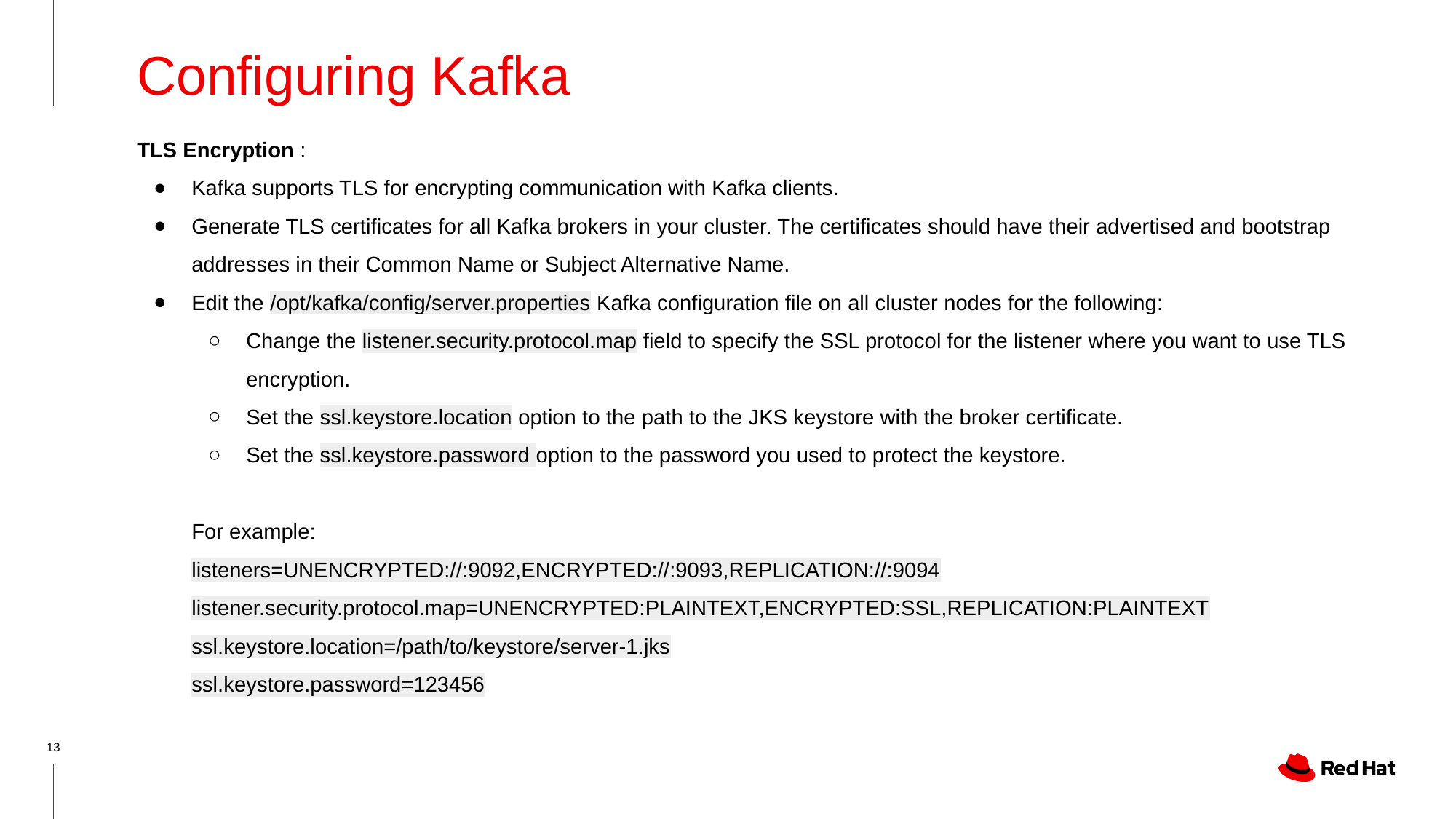

Configuring Kafka
TLS Encryption :
Kafka supports TLS for encrypting communication with Kafka clients.
Generate TLS certificates for all Kafka brokers in your cluster. The certificates should have their advertised and bootstrap addresses in their Common Name or Subject Alternative Name.
Edit the /opt/kafka/config/server.properties Kafka configuration file on all cluster nodes for the following:
Change the listener.security.protocol.map field to specify the SSL protocol for the listener where you want to use TLS encryption.
Set the ssl.keystore.location option to the path to the JKS keystore with the broker certificate.
Set the ssl.keystore.password option to the password you used to protect the keystore.

For example:
listeners=UNENCRYPTED://:9092,ENCRYPTED://:9093,REPLICATION://:9094
listener.security.protocol.map=UNENCRYPTED:PLAINTEXT,ENCRYPTED:SSL,REPLICATION:PLAINTEXT
ssl.keystore.location=/path/to/keystore/server-1.jks
ssl.keystore.password=123456
13